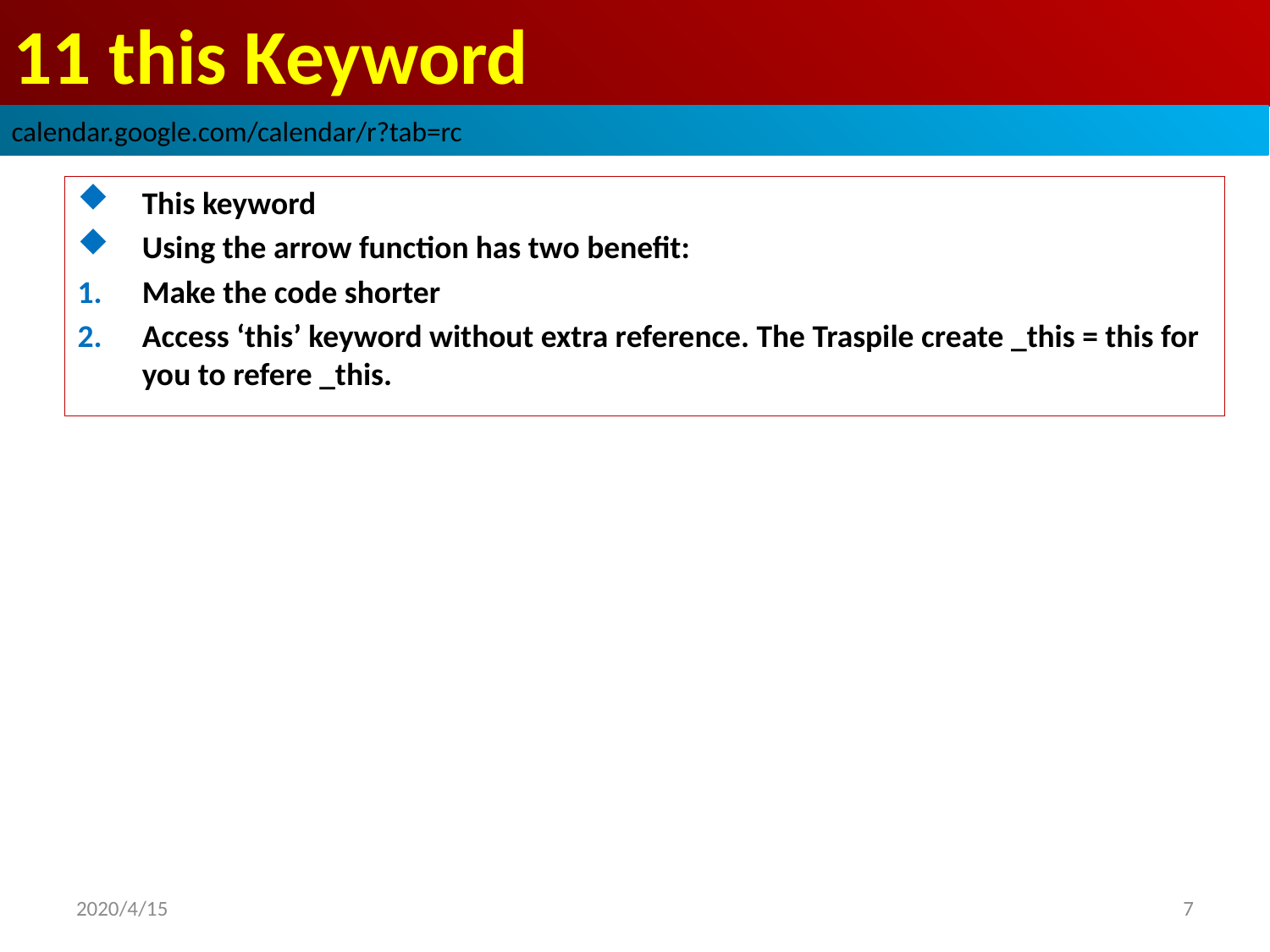

# 11 this Keyword
calendar.google.com/calendar/r?tab=rc
This keyword
Using the arrow function has two benefit:
Make the code shorter
Access ‘this’ keyword without extra reference. The Traspile create _this = this for you to refere _this.
2020/4/15
7